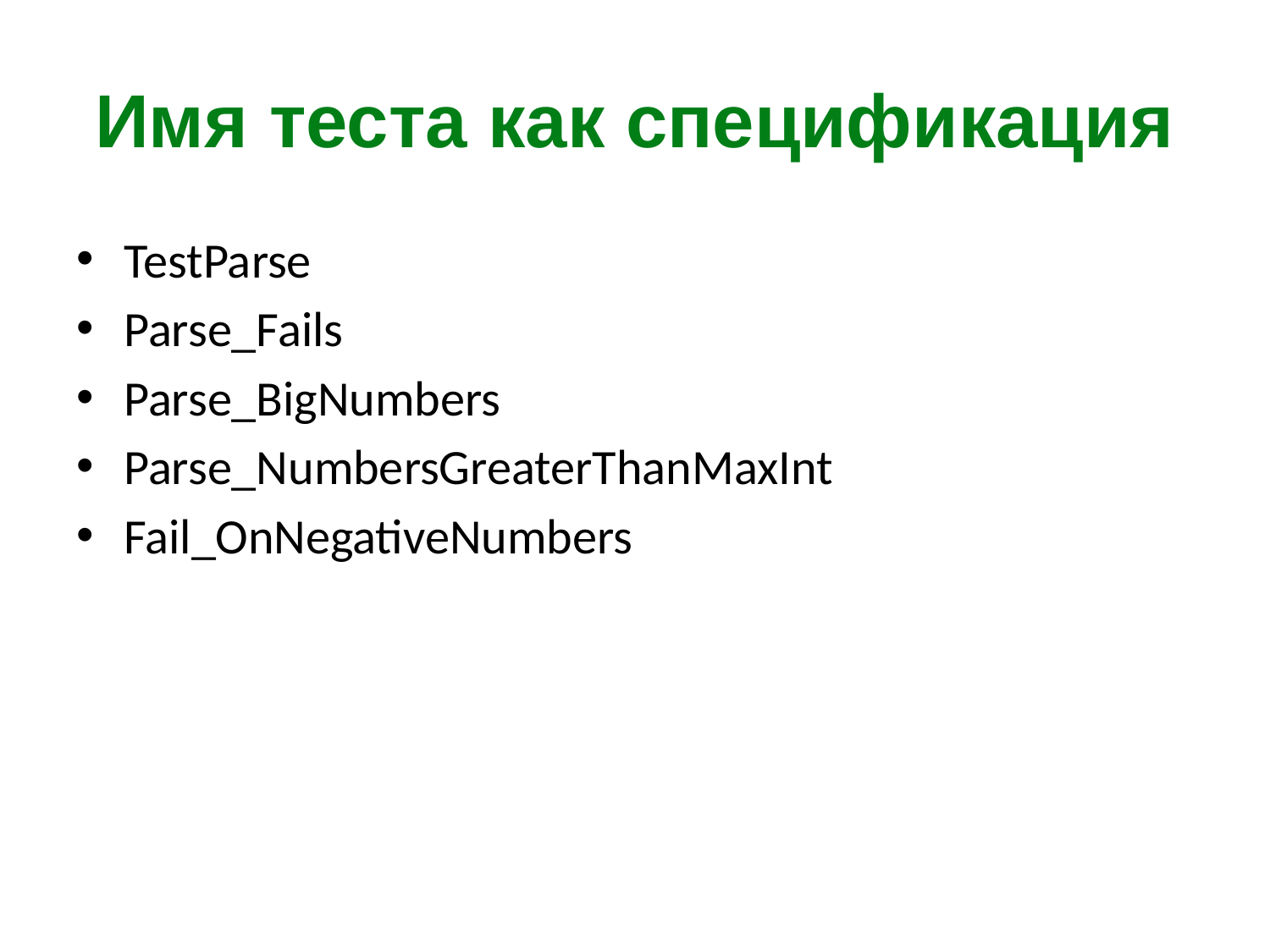

# Имя теста как спецификация
TestParse
Parse_Fails
Parse_BigNumbers
Parse_NumbersGreaterThanMaxInt
Fail_OnNegativeNumbers